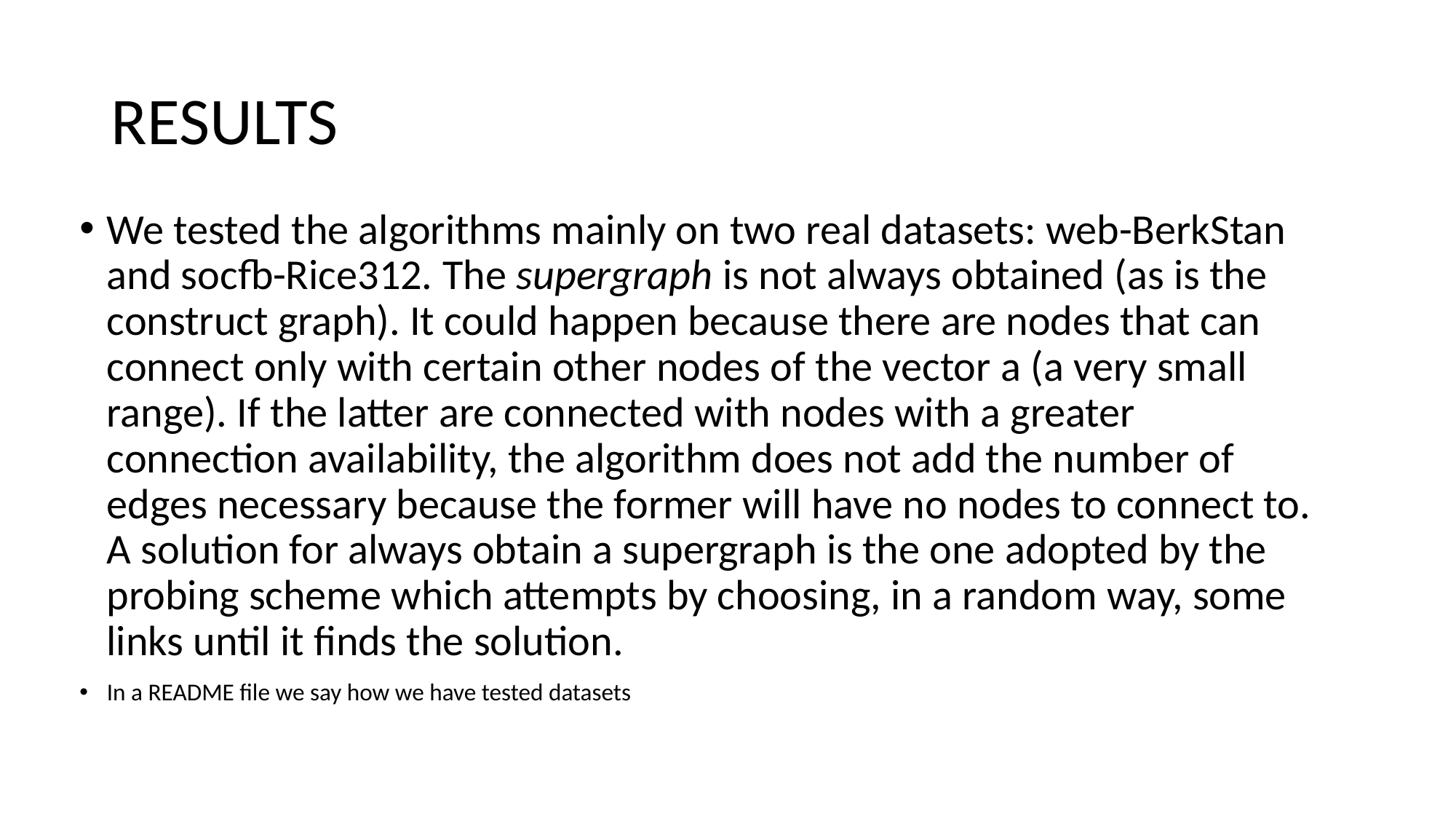

# RESULTS
We tested the algorithms mainly on two real datasets: web-BerkStan  and socfb-Rice312. The supergraph is not always obtained (as is the construct graph). It could happen because there are nodes that can connect only with certain other nodes of the vector a (a very small range). If the latter are connected with nodes with a greater connection availability, the algorithm does not add the number of edges necessary because the former will have no nodes to connect to. A solution for always obtain a supergraph is the one adopted by the probing scheme which attempts by choosing, in a random way, some links until it finds the solution.
In a README file we say how we have tested datasets